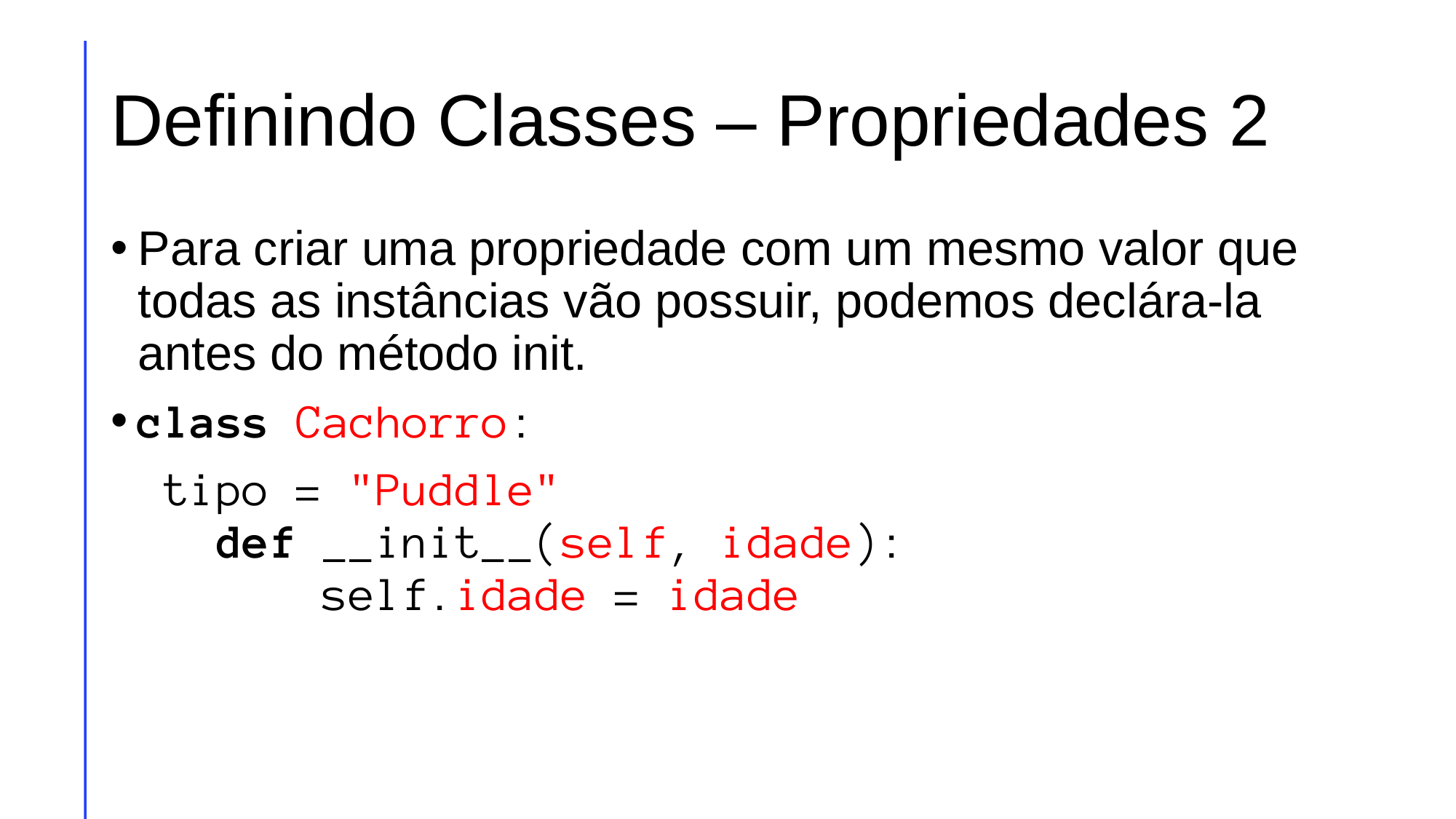

# Definindo Classes – Propriedades 2
Para criar uma propriedade com um mesmo valor que todas as instâncias vão possuir, podemos declára-la antes do método init.
class Cachorro:
  tipo = "Puddle"
    def __init__(self, idade):
        self.idade = idade